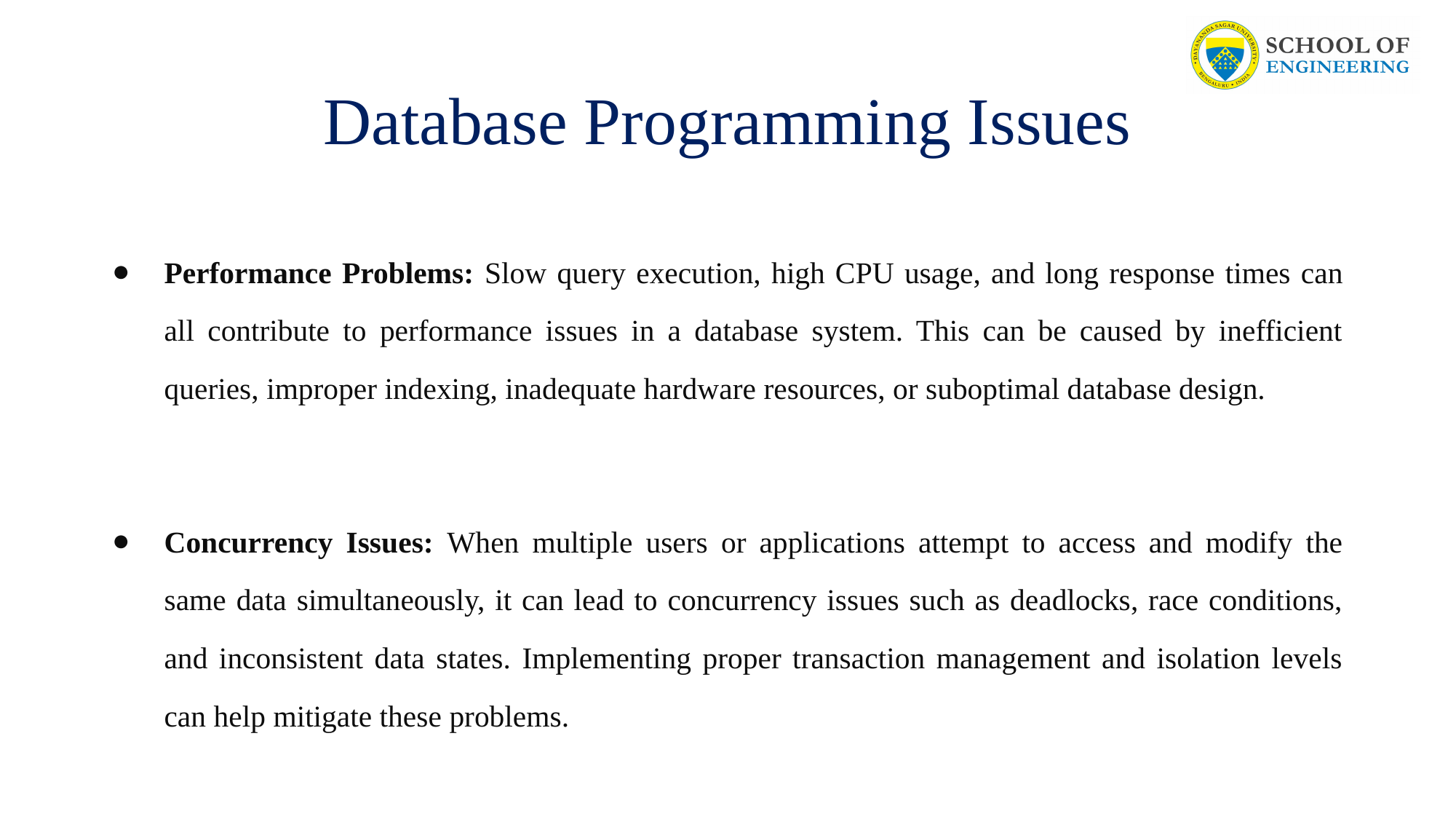

# Database Programming Issues
Performance Problems: Slow query execution, high CPU usage, and long response times can all contribute to performance issues in a database system. This can be caused by inefficient queries, improper indexing, inadequate hardware resources, or suboptimal database design.

Concurrency Issues: When multiple users or applications attempt to access and modify the same data simultaneously, it can lead to concurrency issues such as deadlocks, race conditions, and inconsistent data states. Implementing proper transaction management and isolation levels can help mitigate these problems.